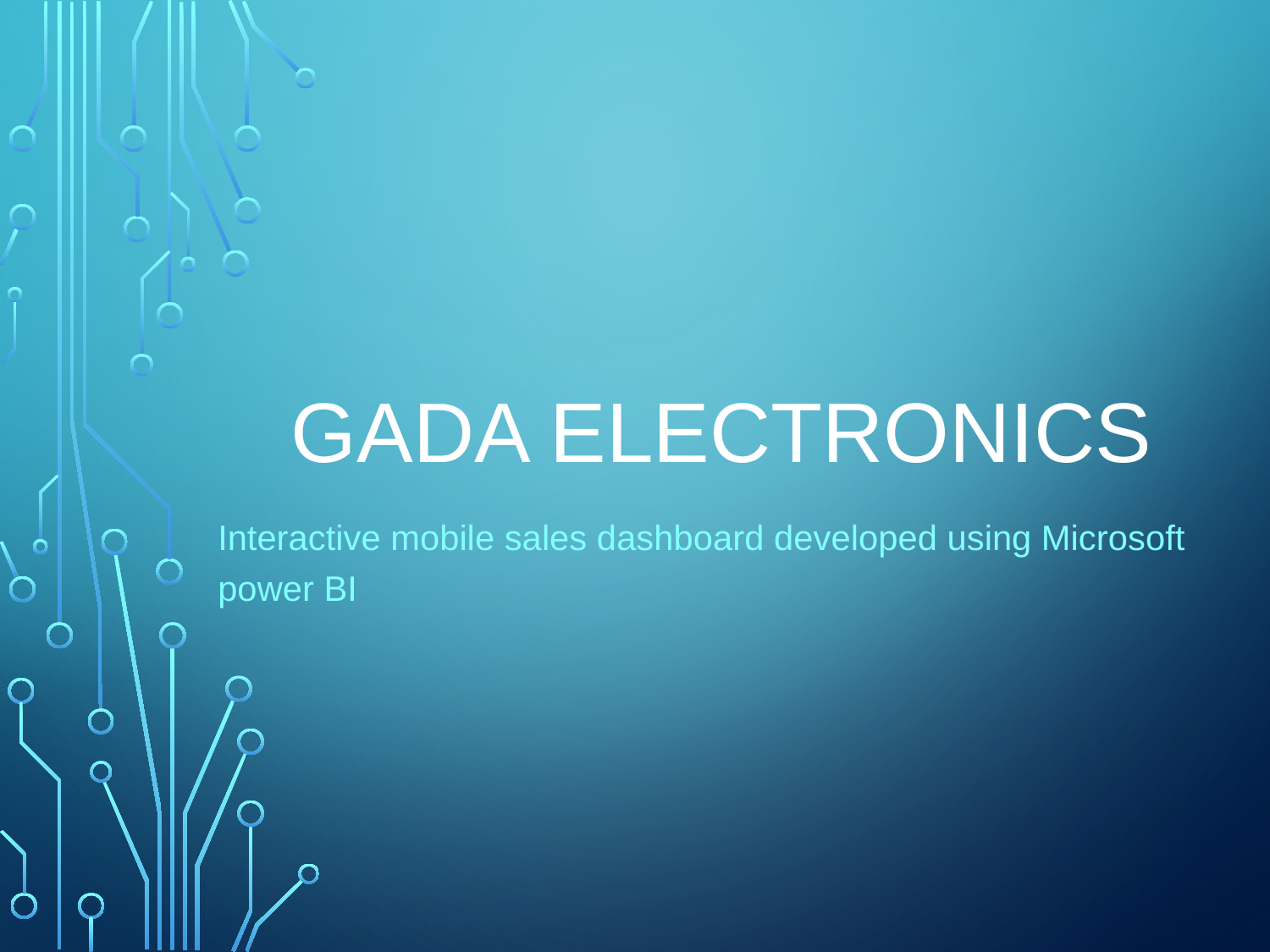

# GADA ELECTRONICS
Interactive mobile sales dashboard developed using Microsoft power BI